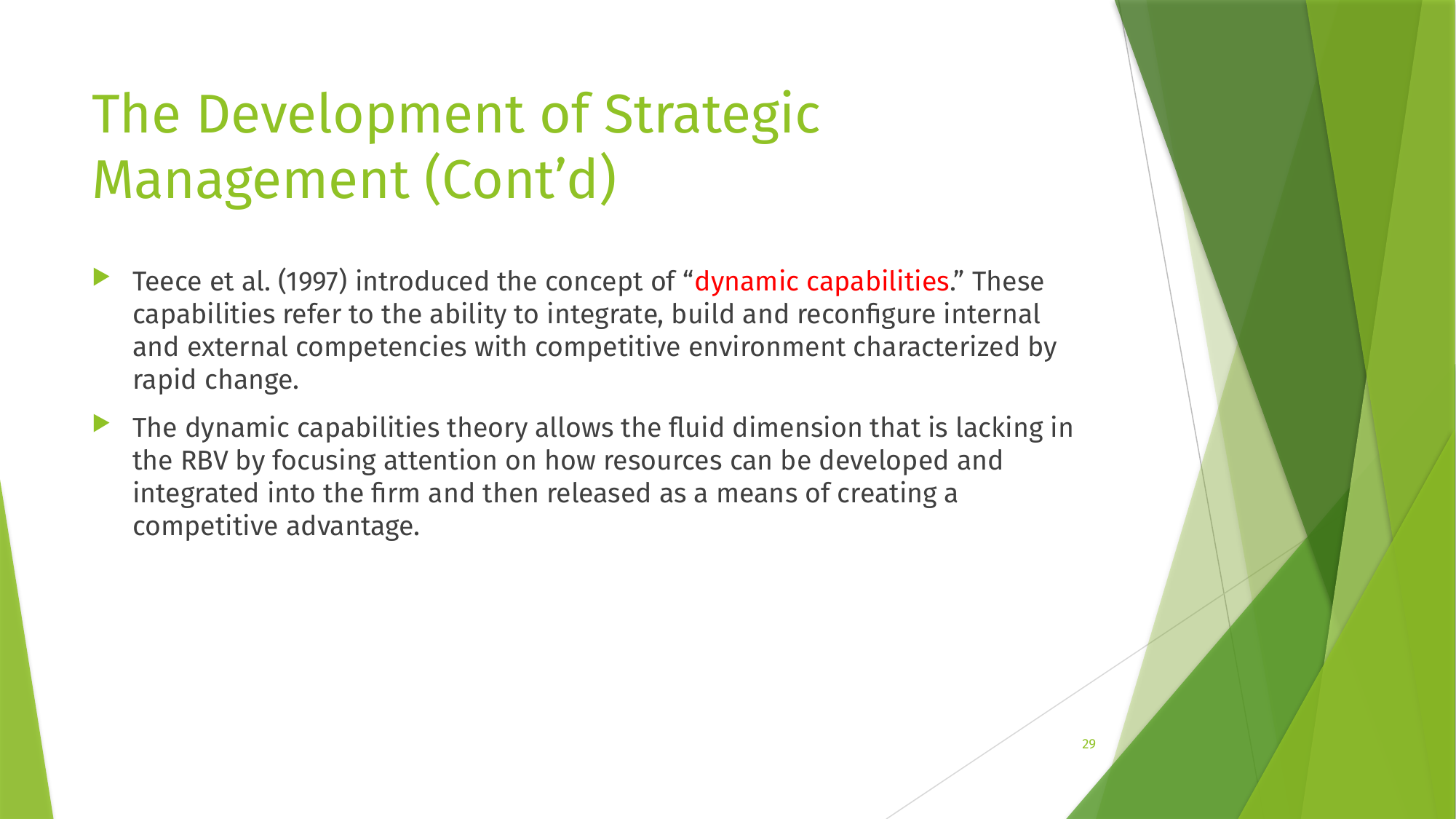

# The Development of Strategic Management (Cont’d)
Teece et al. (1997) introduced the concept of “dynamic capabilities.” These capabilities refer to the ability to integrate, build and reconfigure internal and external competencies with competitive environment characterized by rapid change.
The dynamic capabilities theory allows the fluid dimension that is lacking in the RBV by focusing attention on how resources can be developed and integrated into the firm and then released as a means of creating a competitive advantage.
29